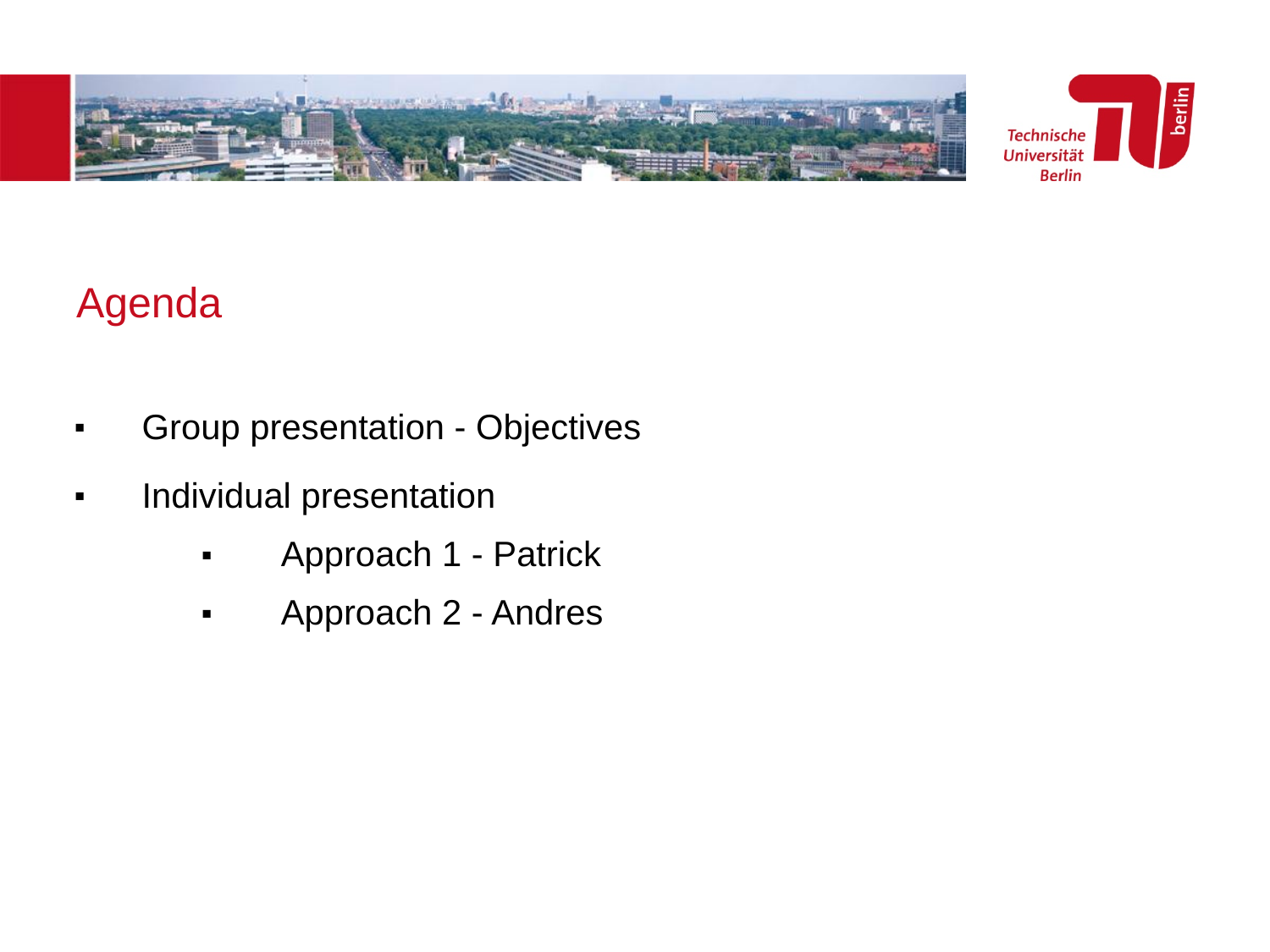

Agenda

  Group presentation - Objectives
  Individual presentation
Approach 1 - Patrick
Approach 2 - Andres